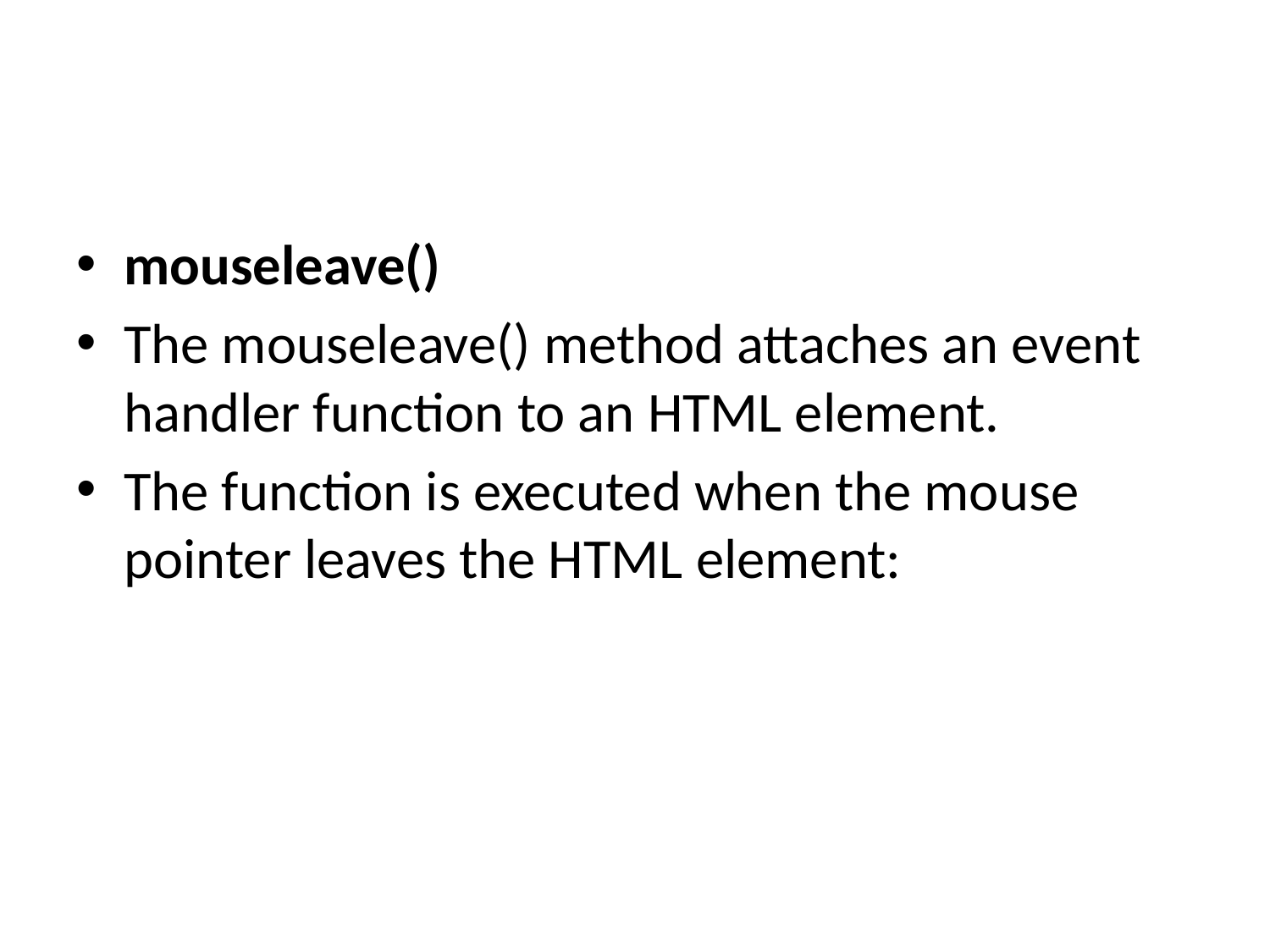

#
mouseleave()
The mouseleave() method attaches an event handler function to an HTML element.
The function is executed when the mouse pointer leaves the HTML element: